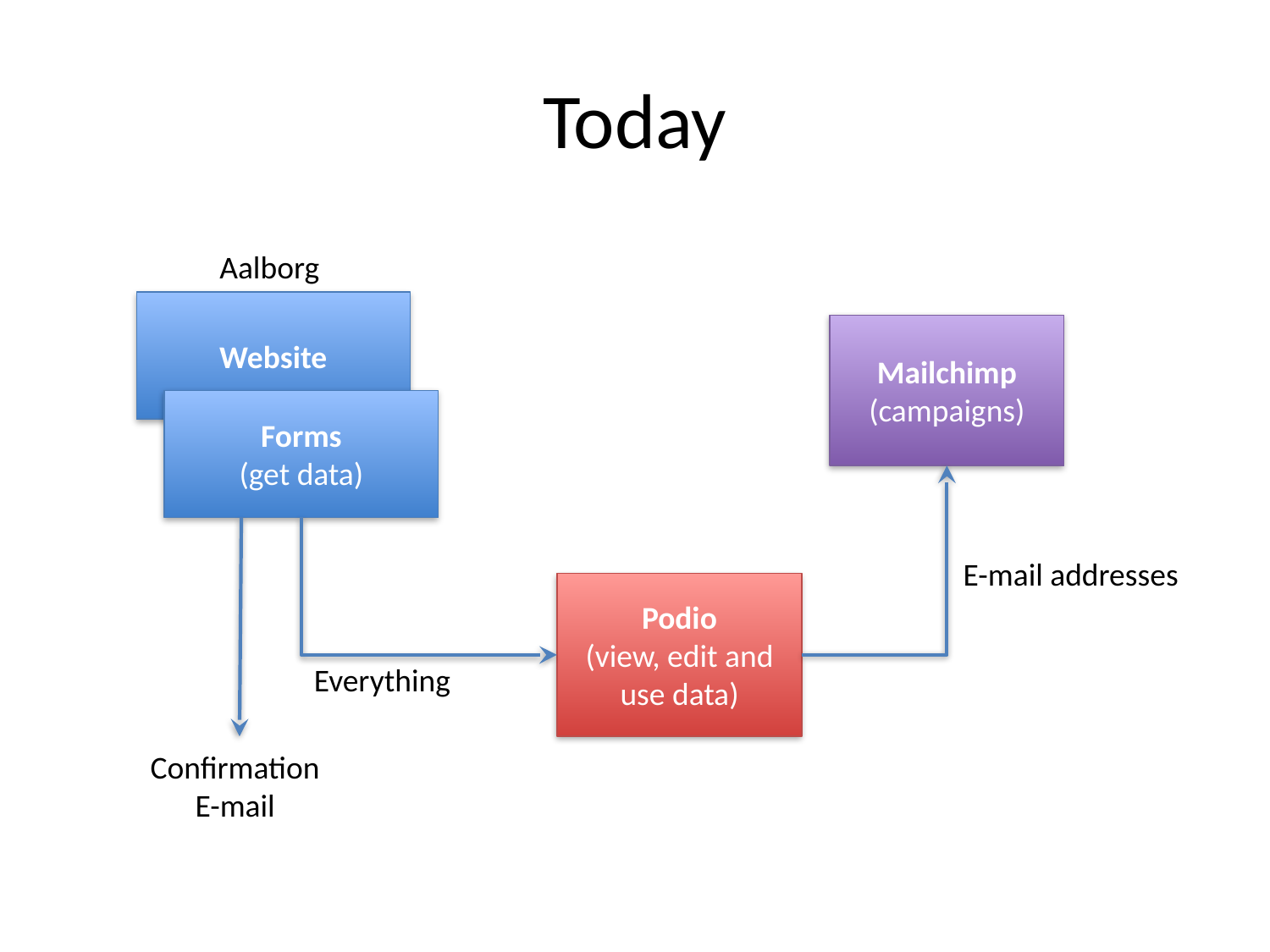

# Today
Aalborg
Website
Mailchimp
(campaigns)
Forms
(get data)
E-mail addresses
Podio
(view, edit and use data)
Everything
Confirmation
E-mail